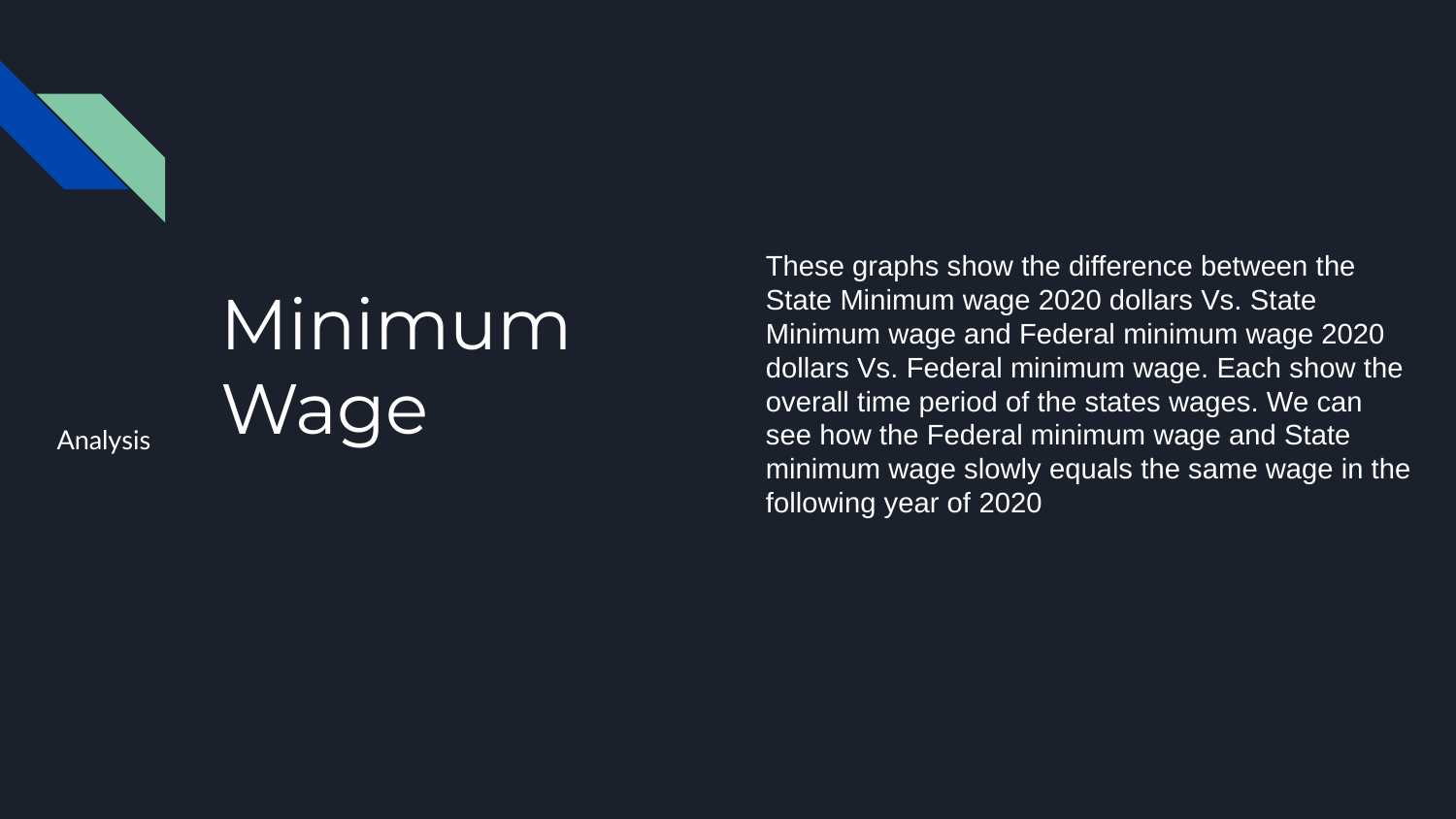

These graphs show the difference between the State Minimum wage 2020 dollars Vs. State Minimum wage and Federal minimum wage 2020 dollars Vs. Federal minimum wage. Each show the overall time period of the states wages. We can see how the Federal minimum wage and State minimum wage slowly equals the same wage in the following year of 2020
# Minimum Wage
Analysis